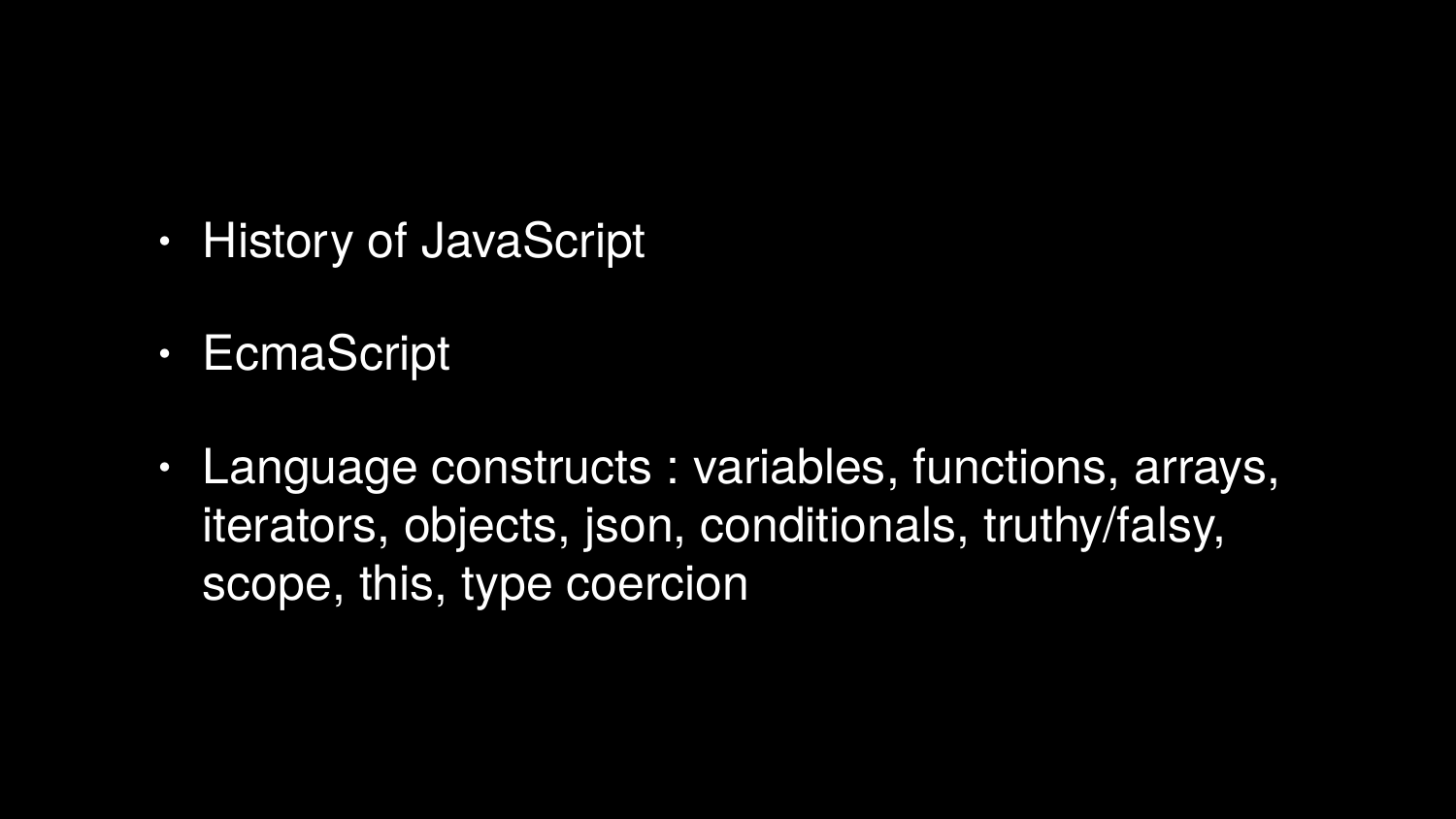

History of JavaScript
EcmaScript
Language constructs : variables, functions, arrays, iterators, objects, json, conditionals, truthy/falsy, scope, this, type coercion